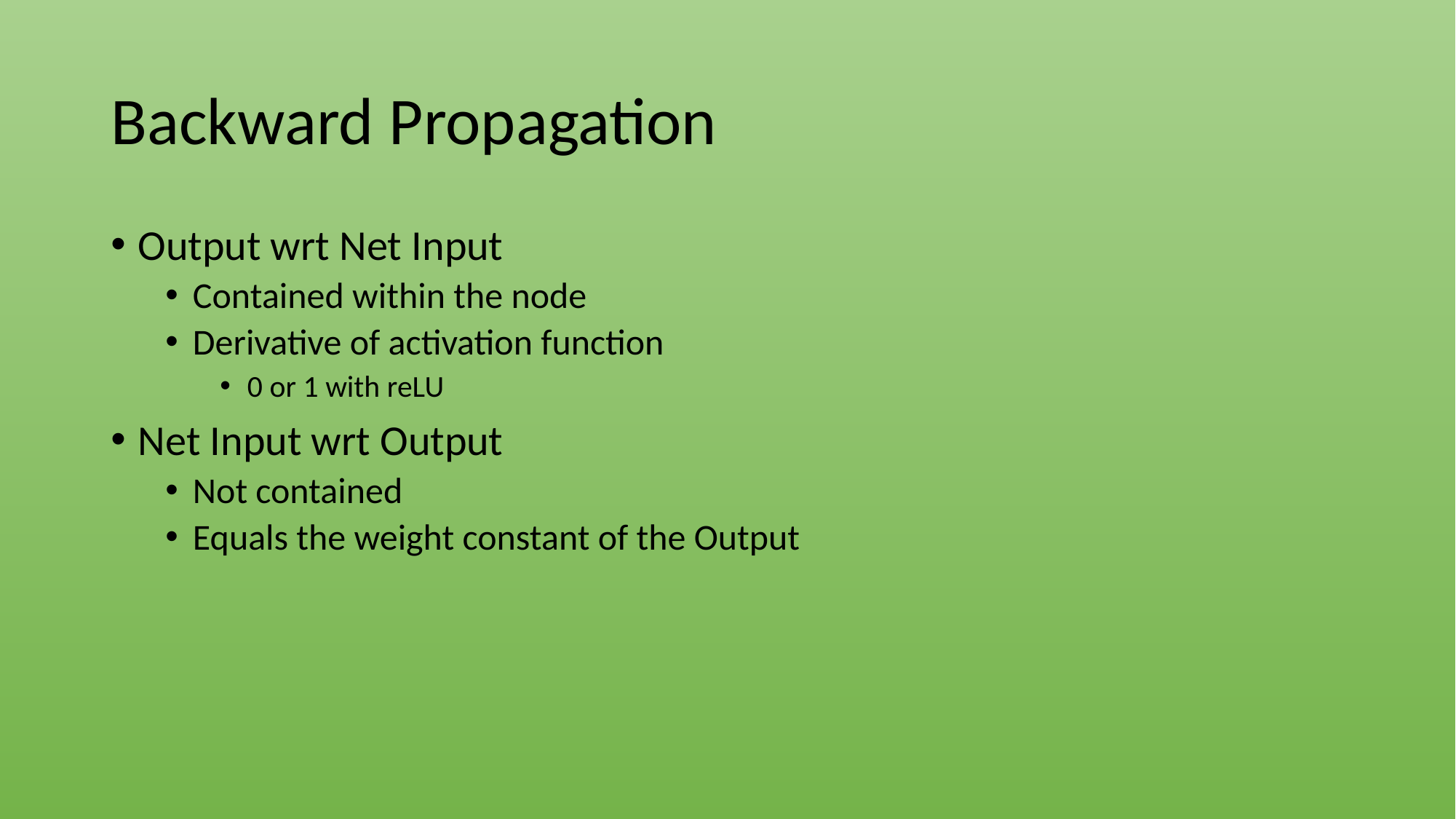

# Backward Propagation
Output wrt Net Input
Contained within the node
Derivative of activation function
0 or 1 with reLU
Net Input wrt Output
Not contained
Equals the weight constant of the Output